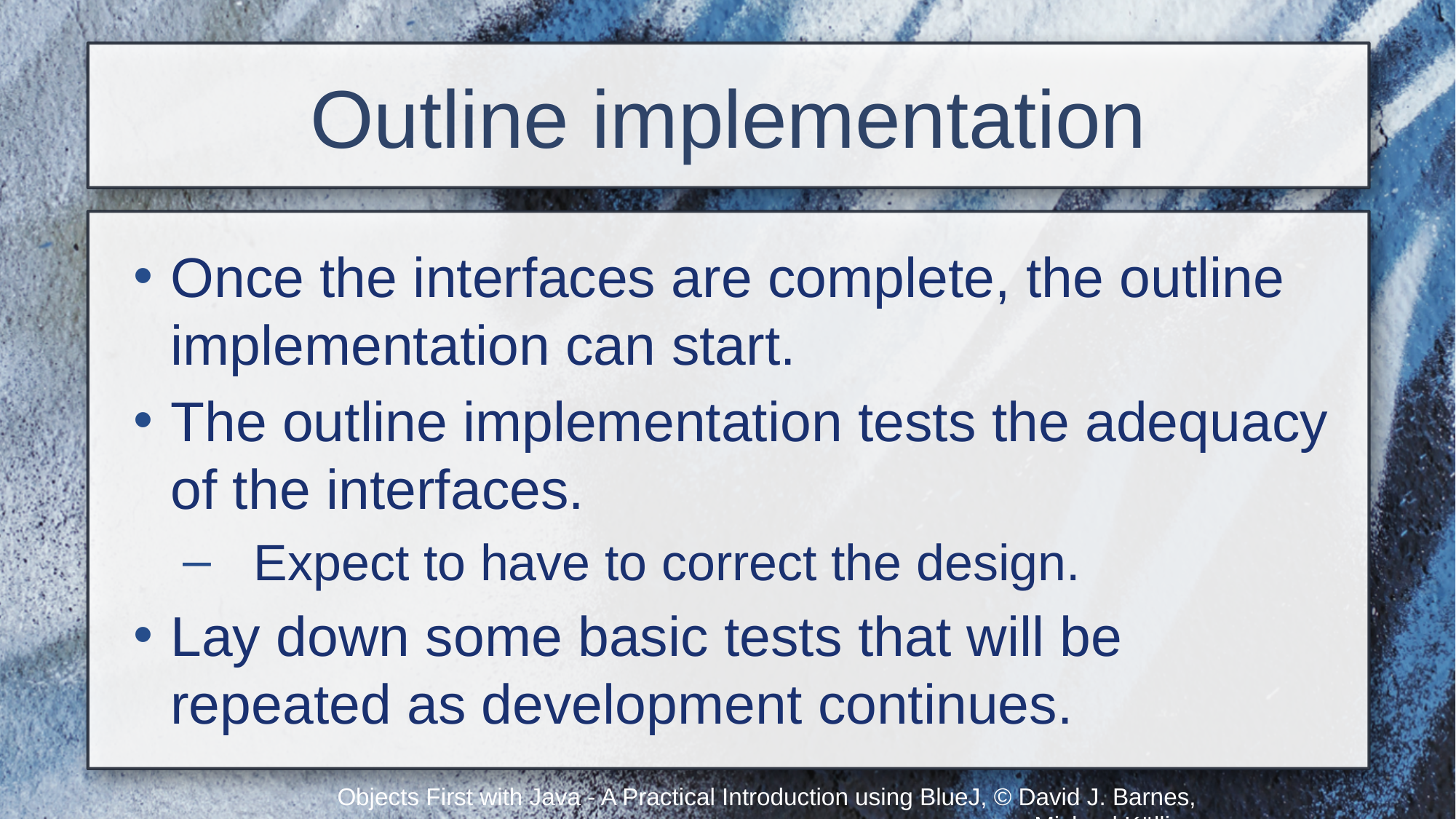

# Outline implementation
Once the interfaces are complete, the outline implementation can start.
The outline implementation tests the adequacy of the interfaces.
Expect to have to correct the design.
Lay down some basic tests that will be repeated as development continues.